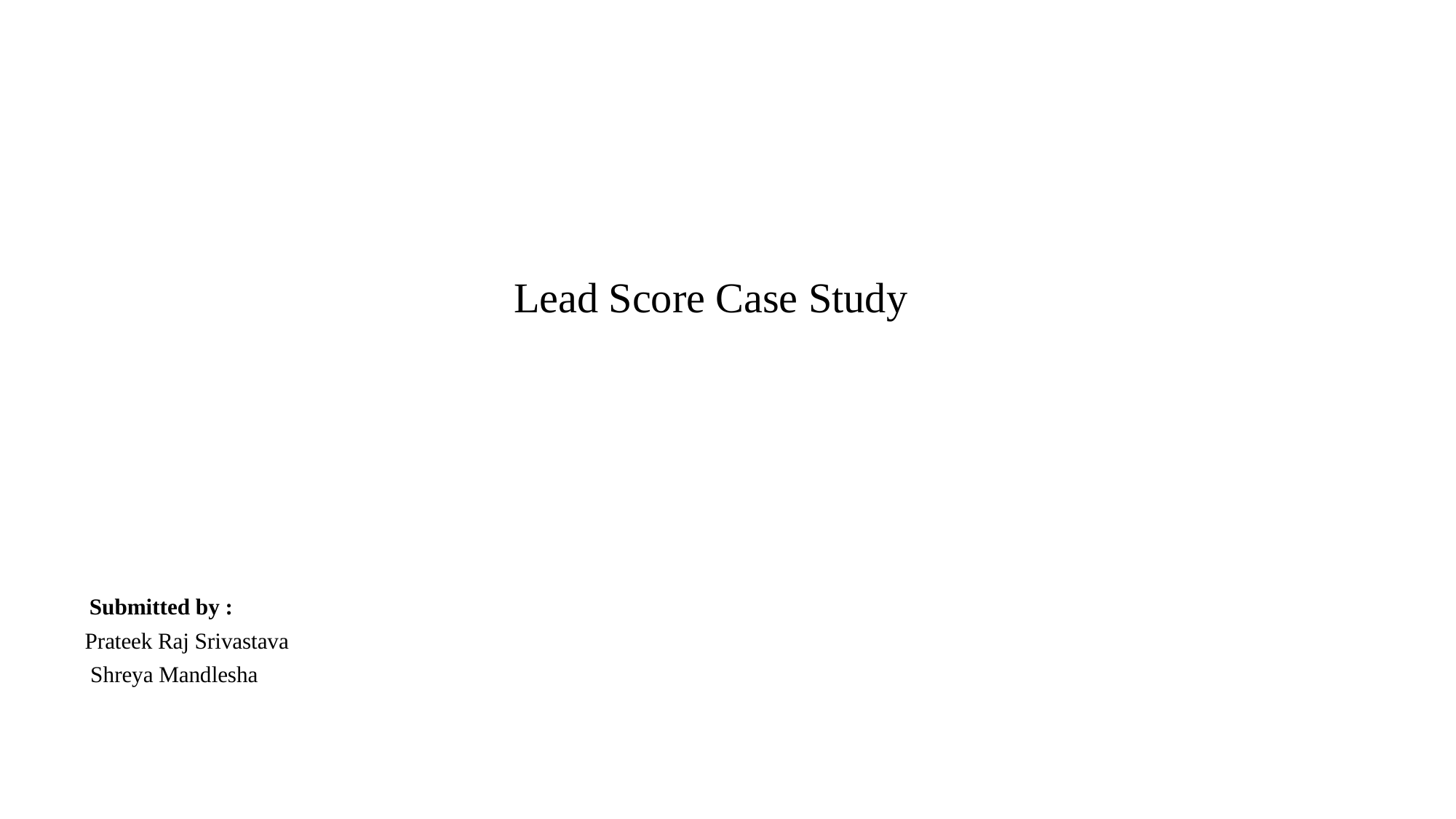

# Lead Score Case Study
Submitted by :  Prateek Raj Srivastava  Shreya Mandlesha